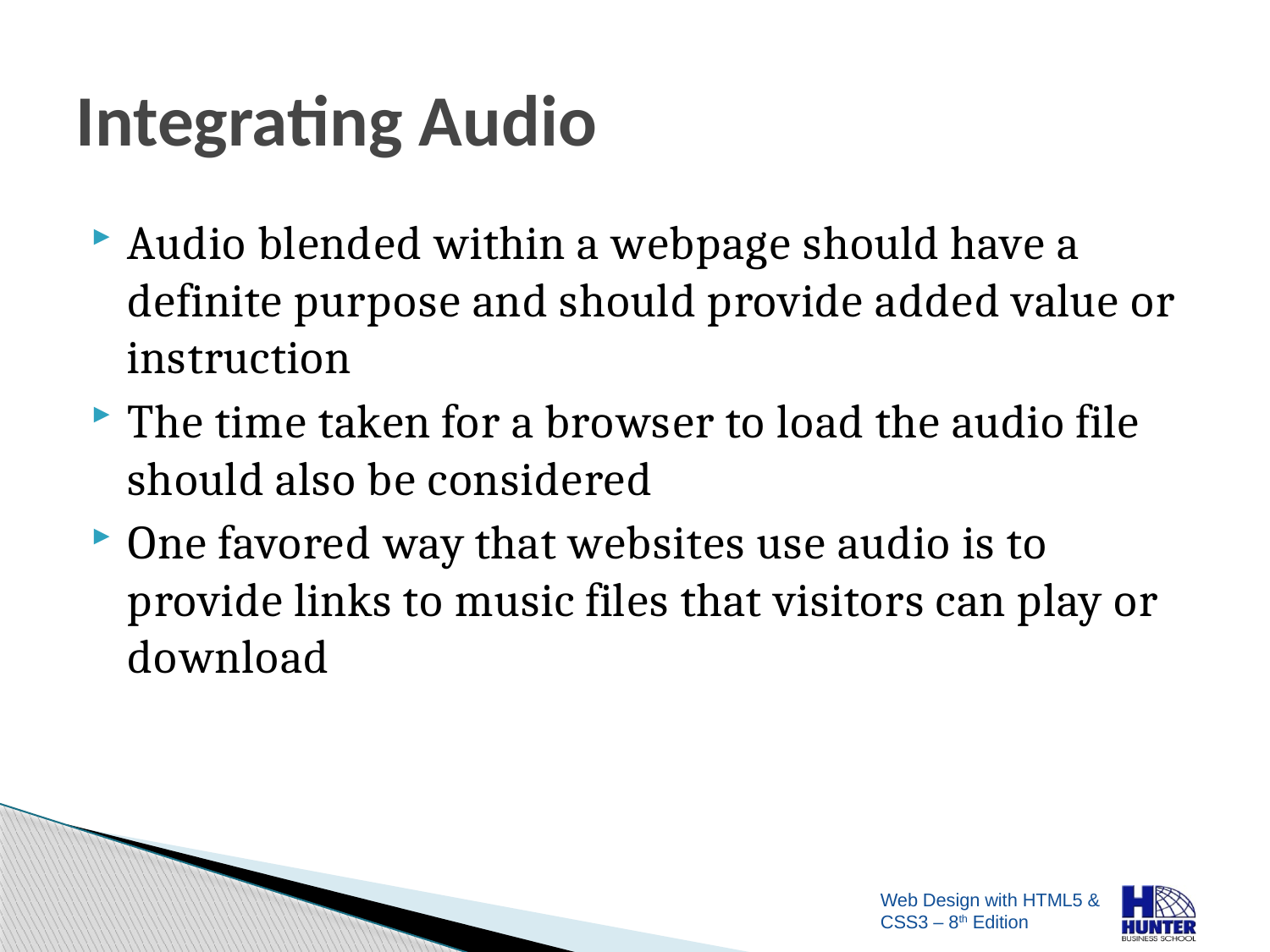

# Integrating Audio
Audio blended within a webpage should have a definite purpose and should provide added value or instruction
The time taken for a browser to load the audio file should also be considered
One favored way that websites use audio is to provide links to music files that visitors can play or download